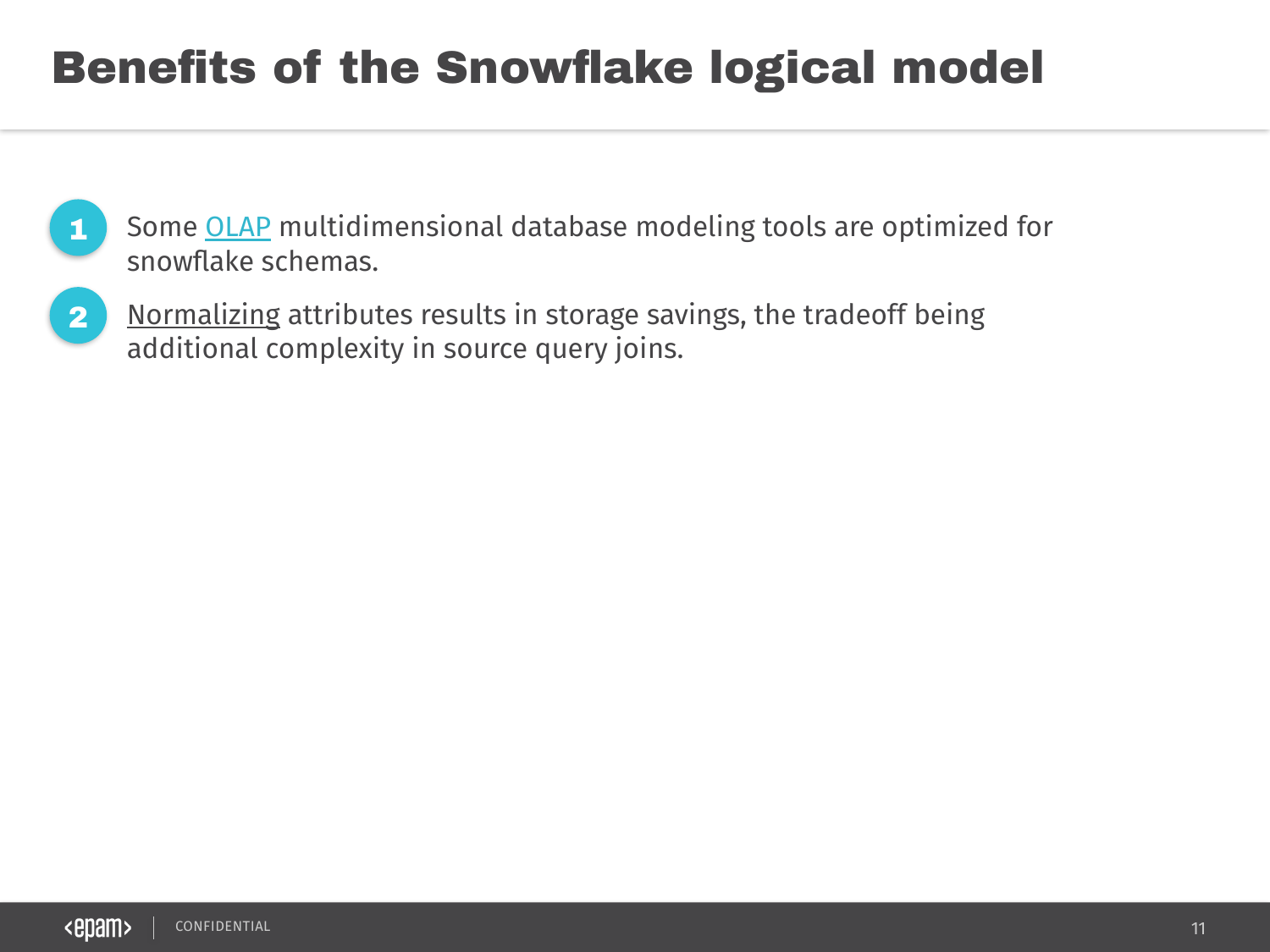

Benefits of the Snowflake logical model

1
Some OLAP multidimensional database modeling tools are optimized for snowflake schemas.

2
Normalizing attributes results in storage savings, the tradeoff being additional complexity in source query joins.